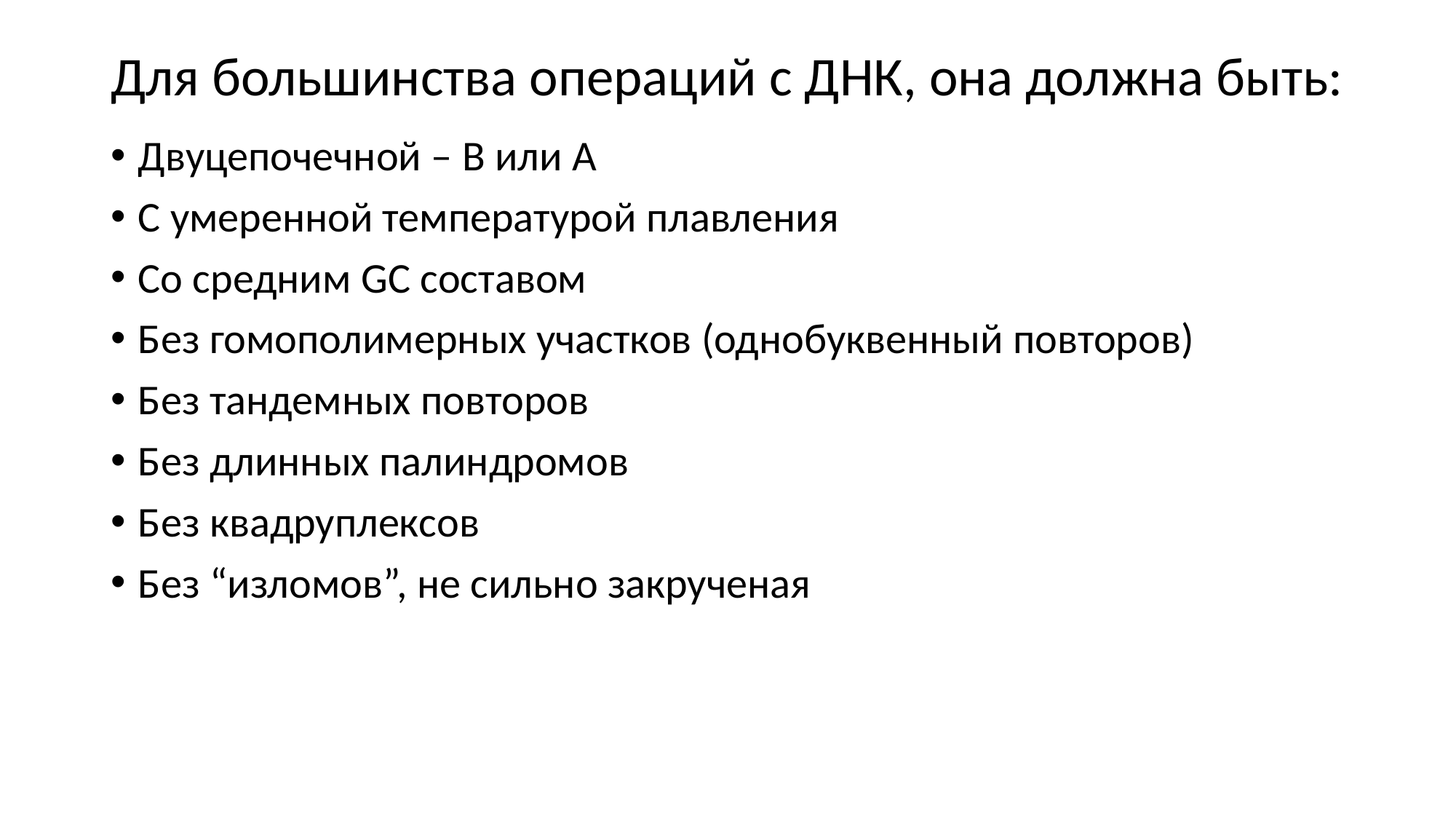

# Для большинства операций с ДНК, она должна быть:
Двуцепочечной – B или A
С умеренной температурой плавления
Со средним GC составом
Без гомополимерных участков (однобуквенный повторов)
Без тандемных повторов
Без длинных палиндромов
Без квадруплексов
Без “изломов”, не сильно закрученая